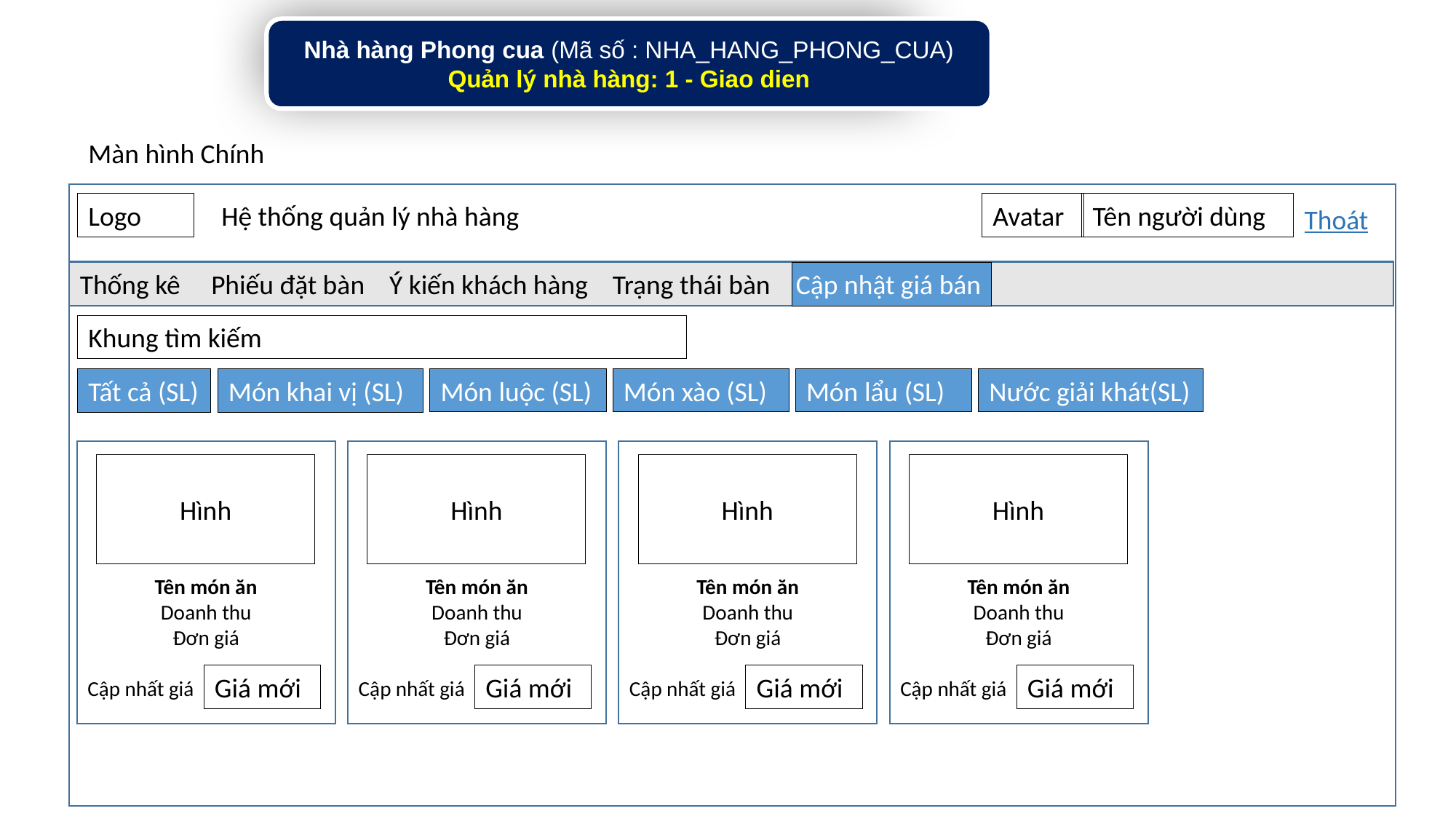

Nhà hàng Phong cua (Mã số : NHA_HANG_PHONG_CUA)
Quản lý nhà hàng: 1 - Giao dien
Màn hình Chính

Logo
Avatar
Tên người dùng
Hệ thống quản lý nhà hàng
Thoát

Thống kê     Phiếu đặt bàn    Ý kiến khách hàng    Trạng thái bàn    Cập nhật giá bán

Khung tìm kiếm
Món luộc (SL)
Món xào (SL)
Món lẩu (SL)
Nước giải khát(SL)
Tất cả (SL)
Món khai vị (SL)

Tên món ăn
Doanh thu
Đơn giá

Cập nhất giá

Hình

Tên món ăn
Doanh thu
Đơn giá

Cập nhất giá

Hình

Tên món ăn
Doanh thu
Đơn giá

Cập nhất giá

Hình

Tên món ăn
Doanh thu
Đơn giá

Cập nhất giá

Hình

Giá mới
Giá mới
Giá mới
Giá mới